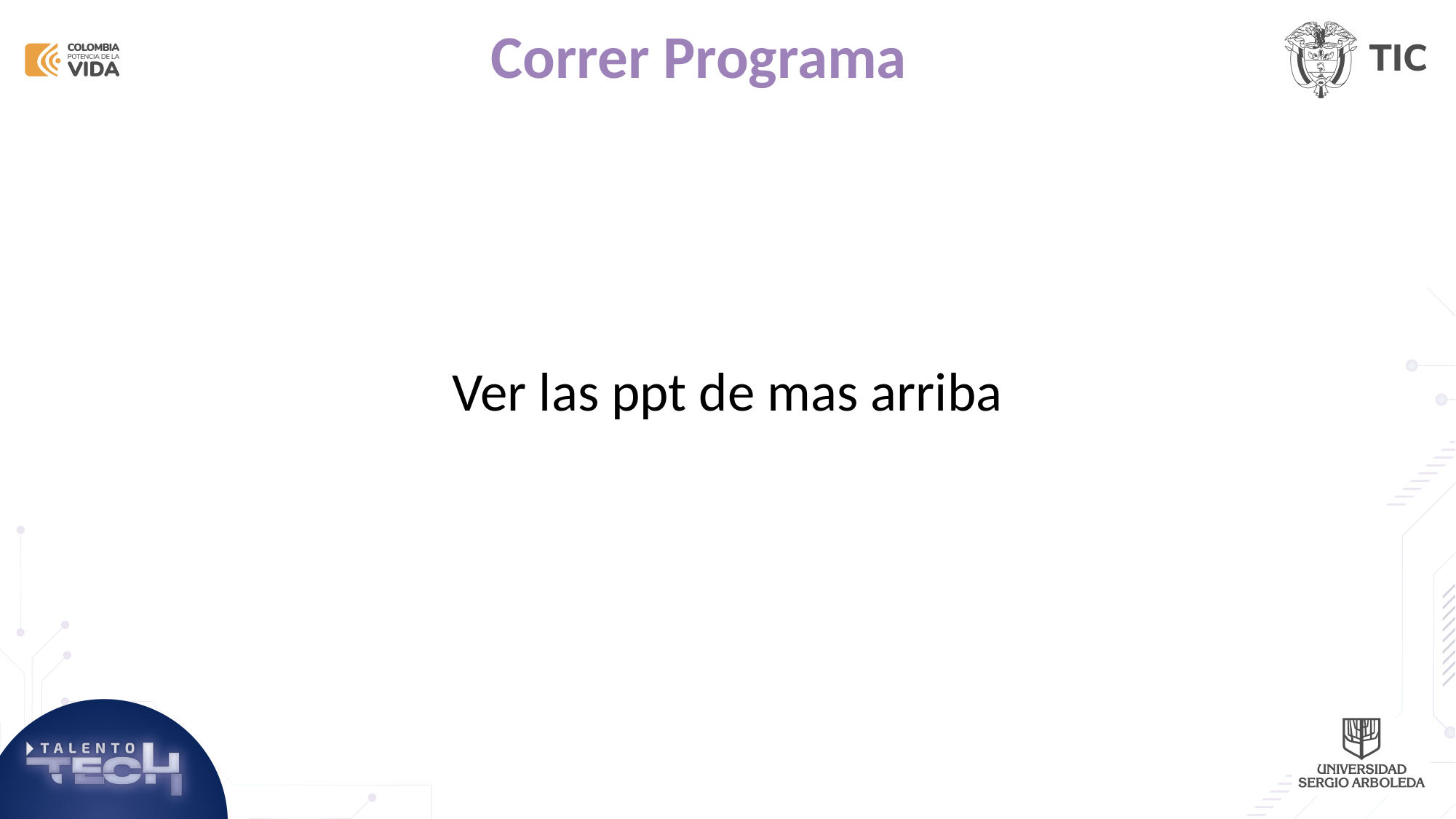

Correr Programa
Ver las ppt de mas arriba